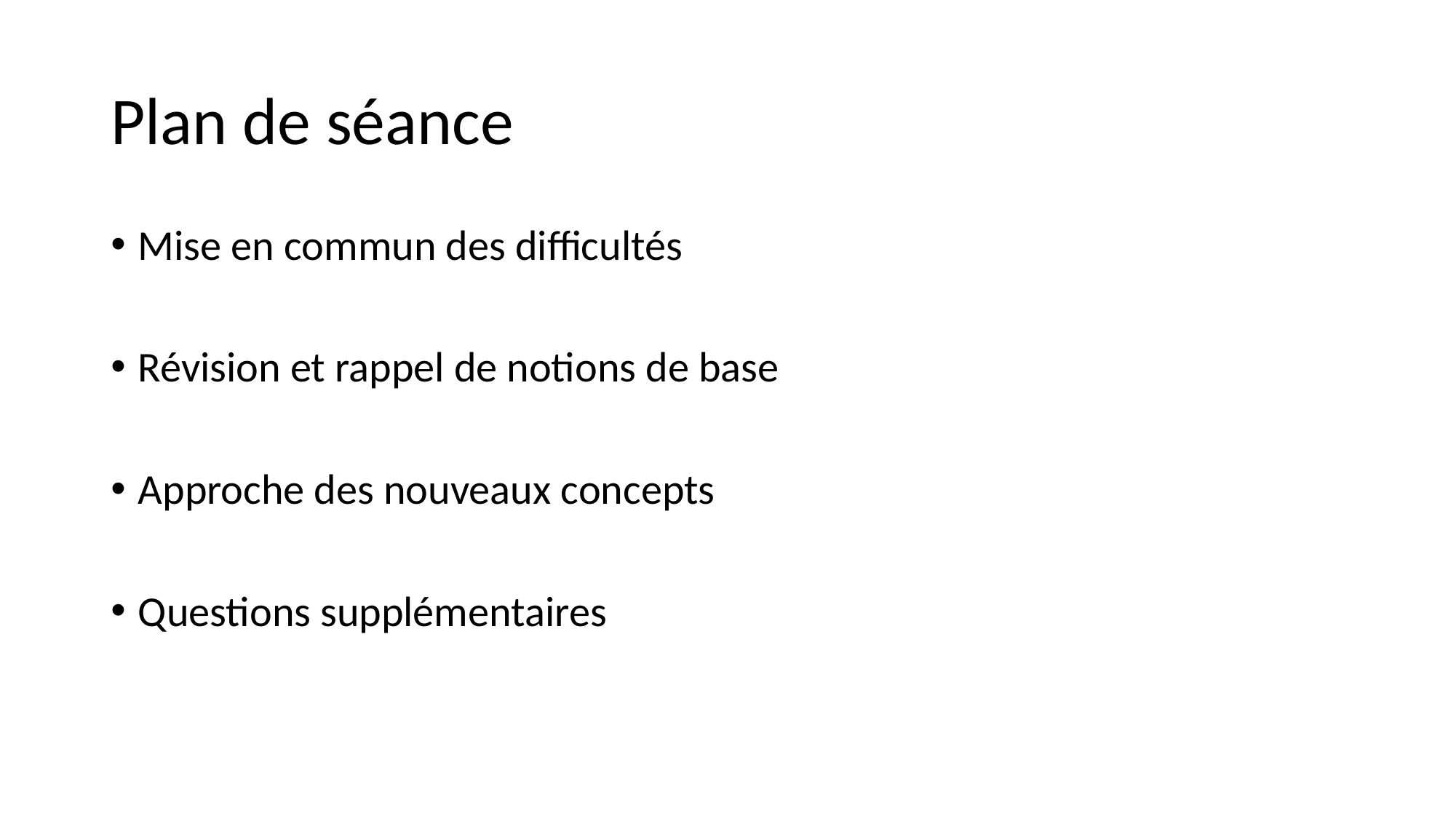

# Plan de séance
Mise en commun des difficultés

Révision et rappel de notions de base

Approche des nouveaux concepts

Questions supplémentaires